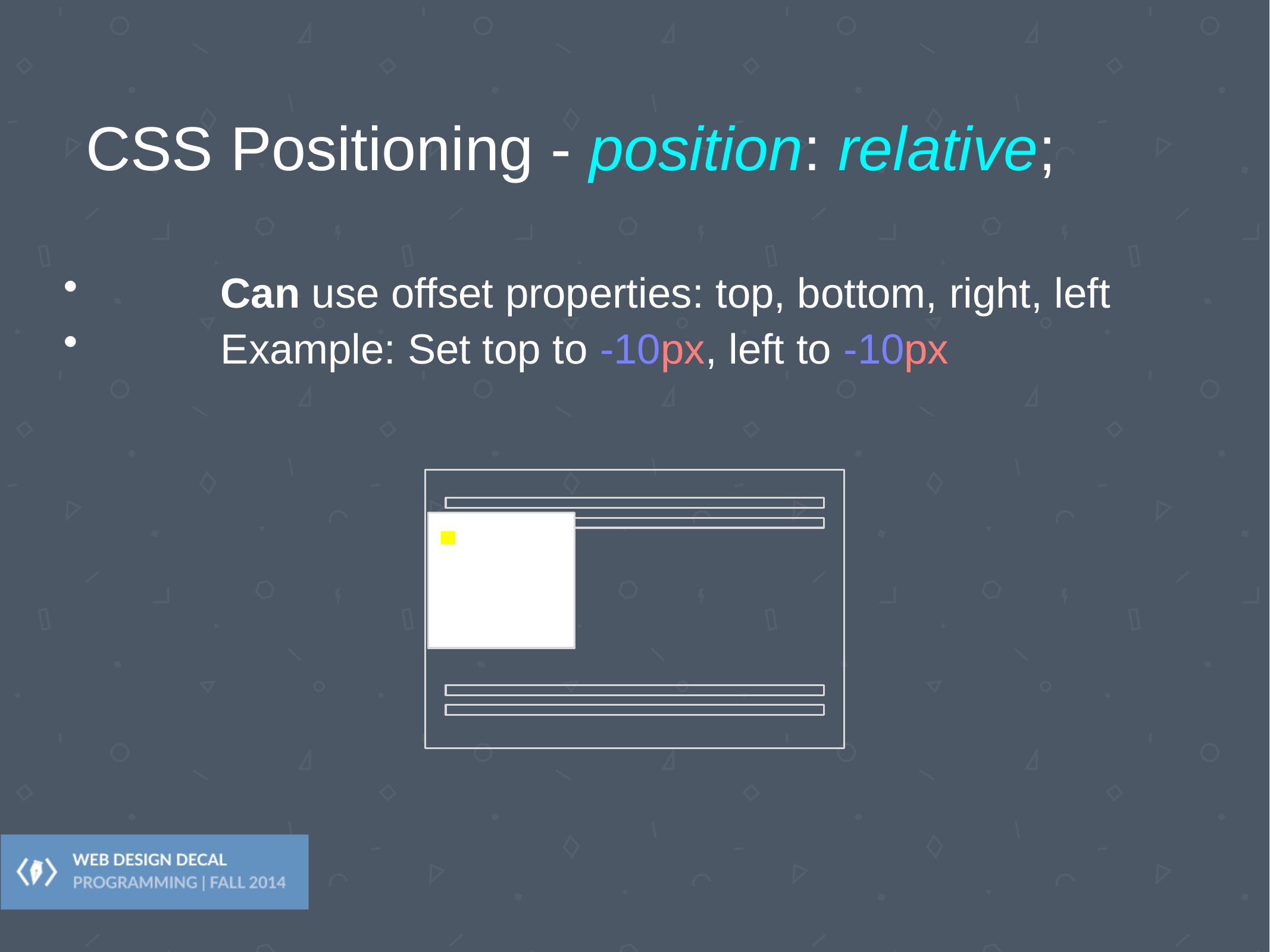

# CSS Positioning - position: relative;
Can use offset properties: top, bottom, right, left
Example: Set top to -10px, left to -10px